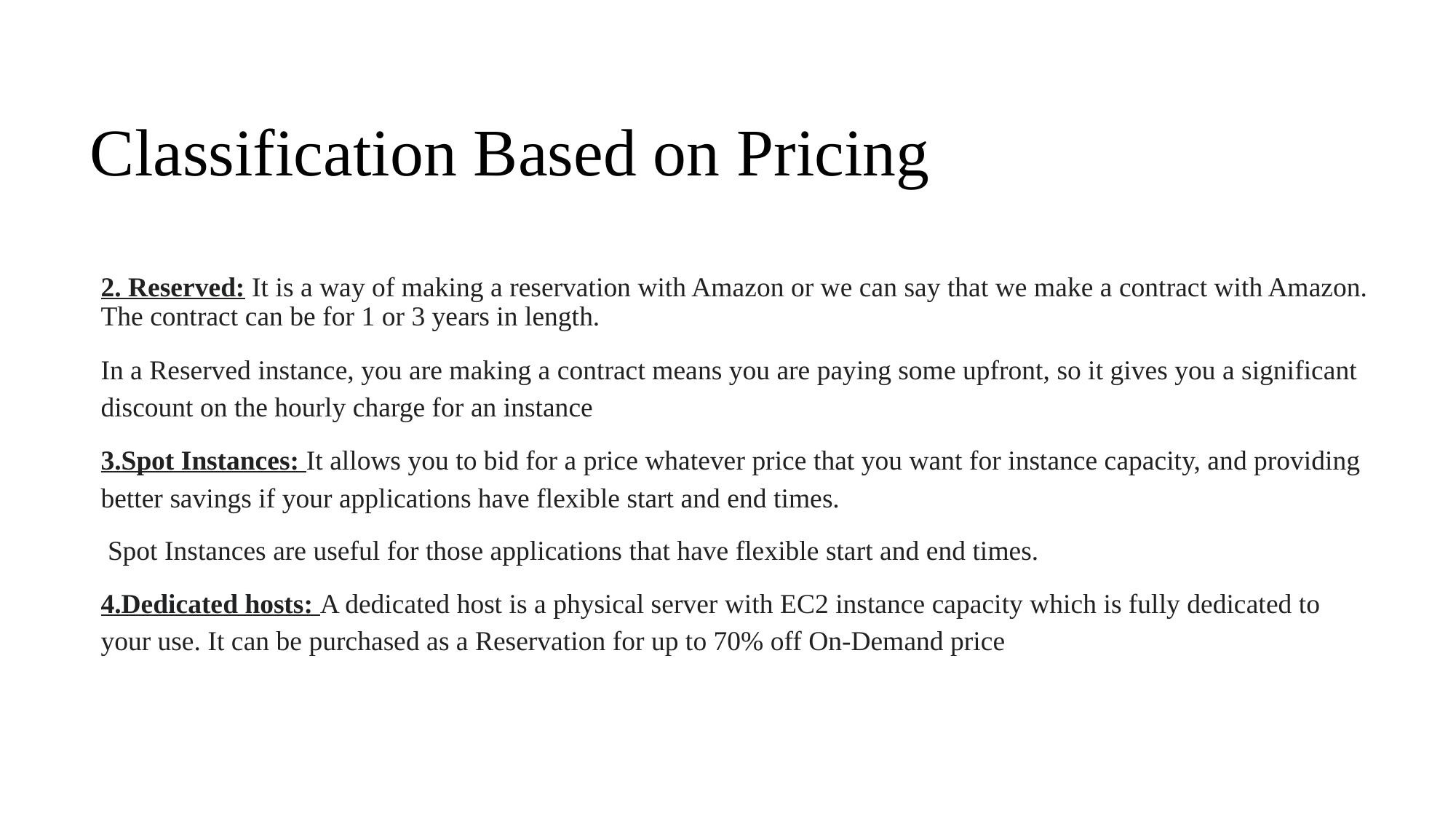

# Classification Based on Pricing
2. Reserved: It is a way of making a reservation with Amazon or we can say that we make a contract with Amazon. The contract can be for 1 or 3 years in length.
In a Reserved instance, you are making a contract means you are paying some upfront, so it gives you a significant discount on the hourly charge for an instance
3.Spot Instances: It allows you to bid for a price whatever price that you want for instance capacity, and providing better savings if your applications have flexible start and end times.
 Spot Instances are useful for those applications that have flexible start and end times.
4.Dedicated hosts: A dedicated host is a physical server with EC2 instance capacity which is fully dedicated to your use. It can be purchased as a Reservation for up to 70% off On-Demand price